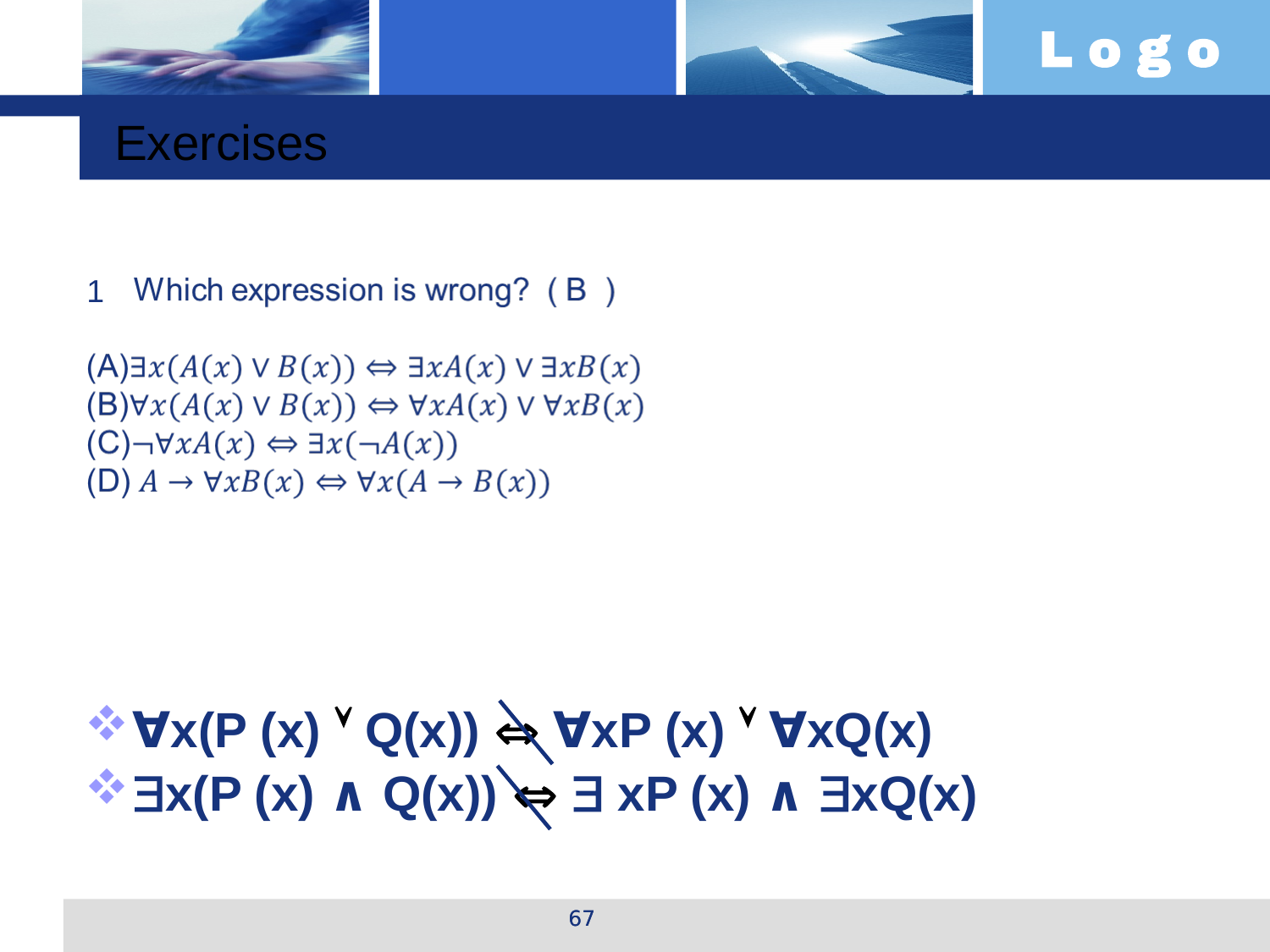

Exercises

1
∀x(P (x) ∨ Q(x)) ⇔ ∀xP (x) ∨ ∀xQ(x)
∃x(P (x) ∧ Q(x)) ⇔ ∃ xP (x) ∧ ∃xQ(x)

67
67